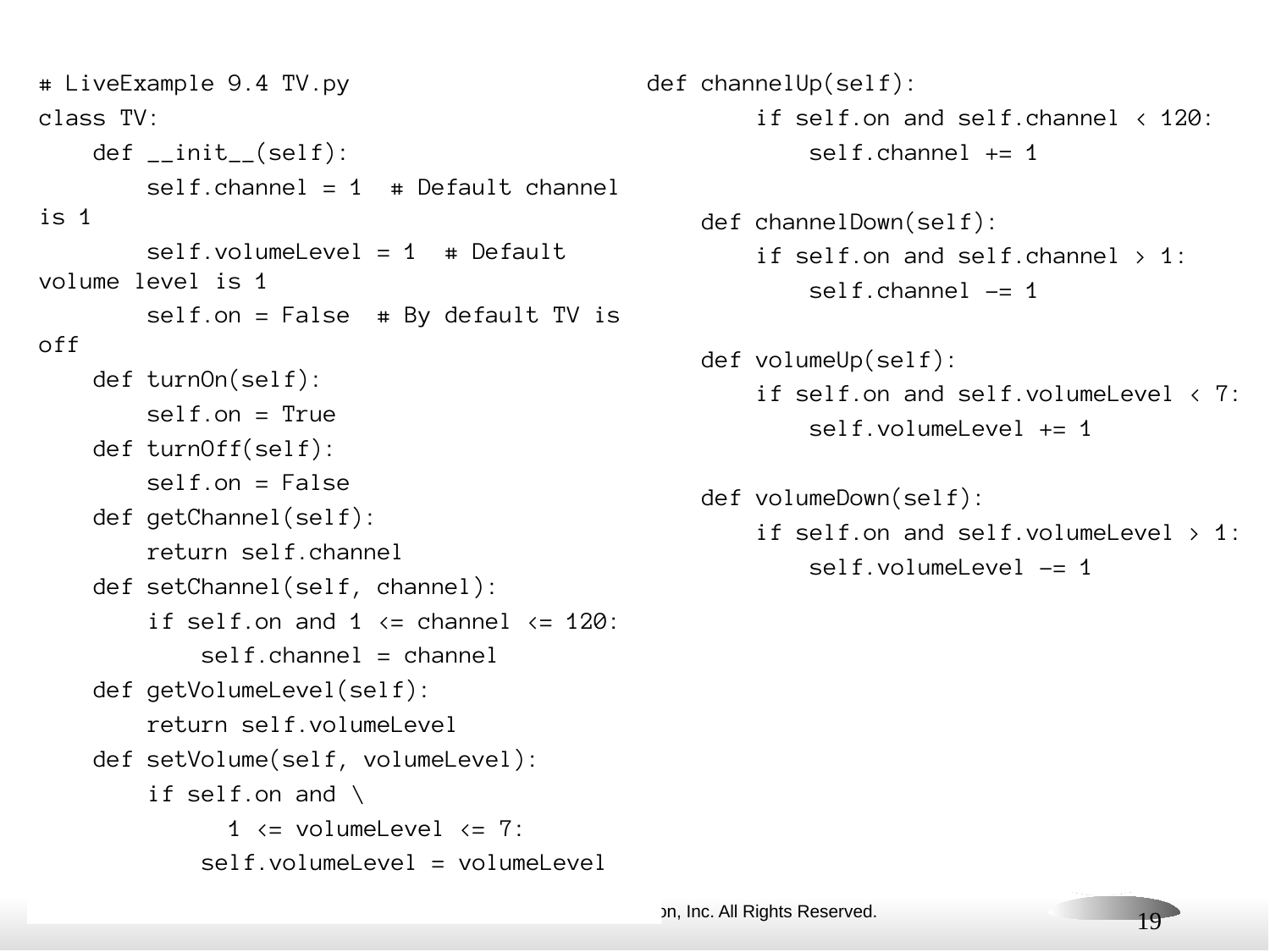

def channelUp(self):
        if self.on and self.channel < 120:
            self.channel += 1

    def channelDown(self):
        if self.on and self.channel > 1:
            self.channel -= 1

    def volumeUp(self):
        if self.on and self.volumeLevel < 7:
            self.volumeLevel += 1

    def volumeDown(self):
        if self.on and self.volumeLevel > 1:
            self.volumeLevel -= 1
# LiveExample 9.4 TV.py
class TV:
    def __init__(self):
        self.channel = 1  # Default channel is 1
        self.volumeLevel = 1  # Default volume level is 1
        self.on = False  # By default TV is off
    def turnOn(self):
        self.on = True
    def turnOff(self):
        self.on = False
    def getChannel(self):
        return self.channel
    def setChannel(self, channel):
        if self.on and 1 <= channel <= 120:
            self.channel = channel
    def getVolumeLevel(self):
        return self.volumeLevel
    def setVolume(self, volumeLevel):
        if self.on and \
              1 <= volumeLevel <= 7:
            self.volumeLevel = volumeLevel

19